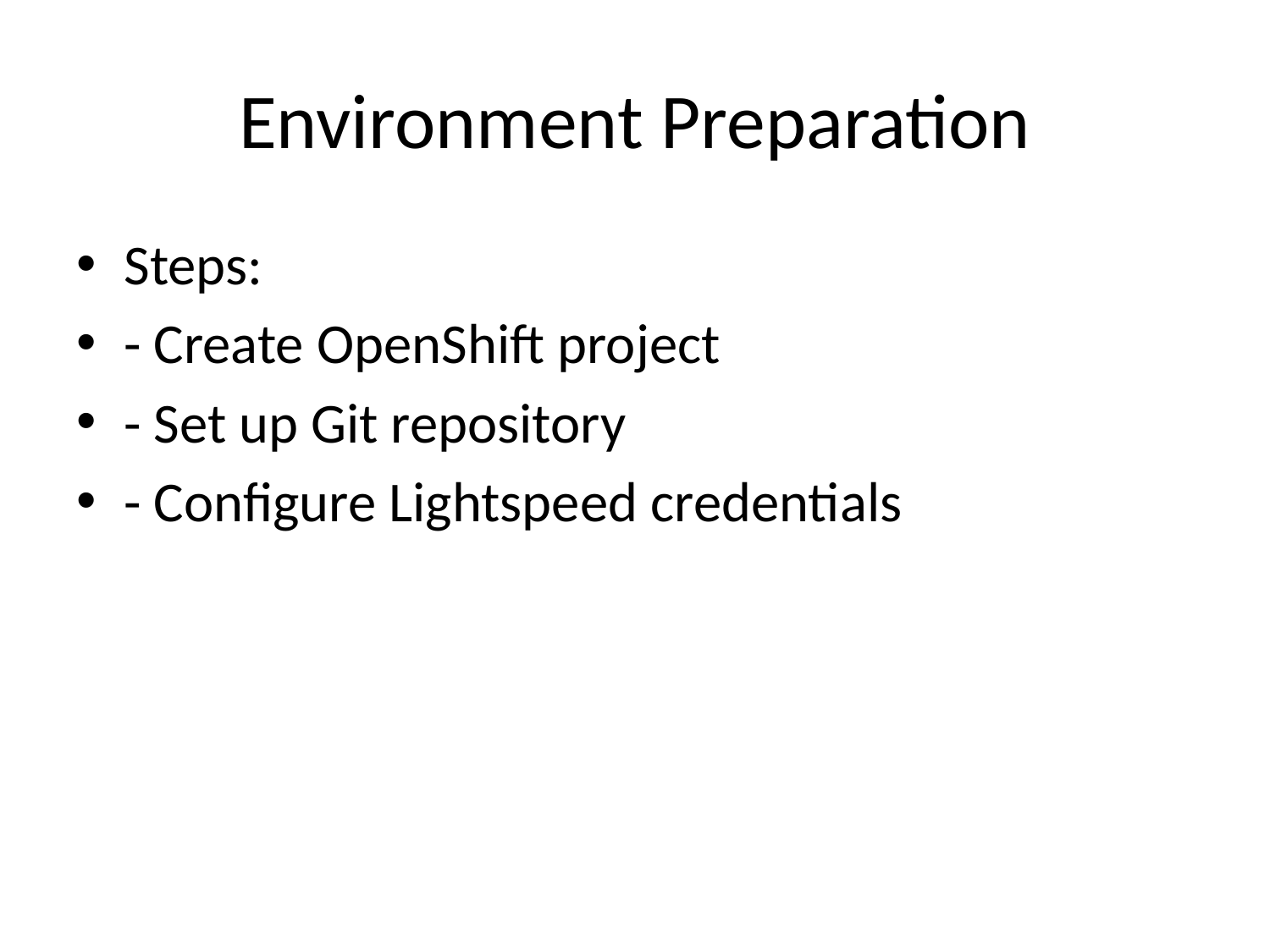

# Environment Preparation
Steps:
- Create OpenShift project
- Set up Git repository
- Configure Lightspeed credentials